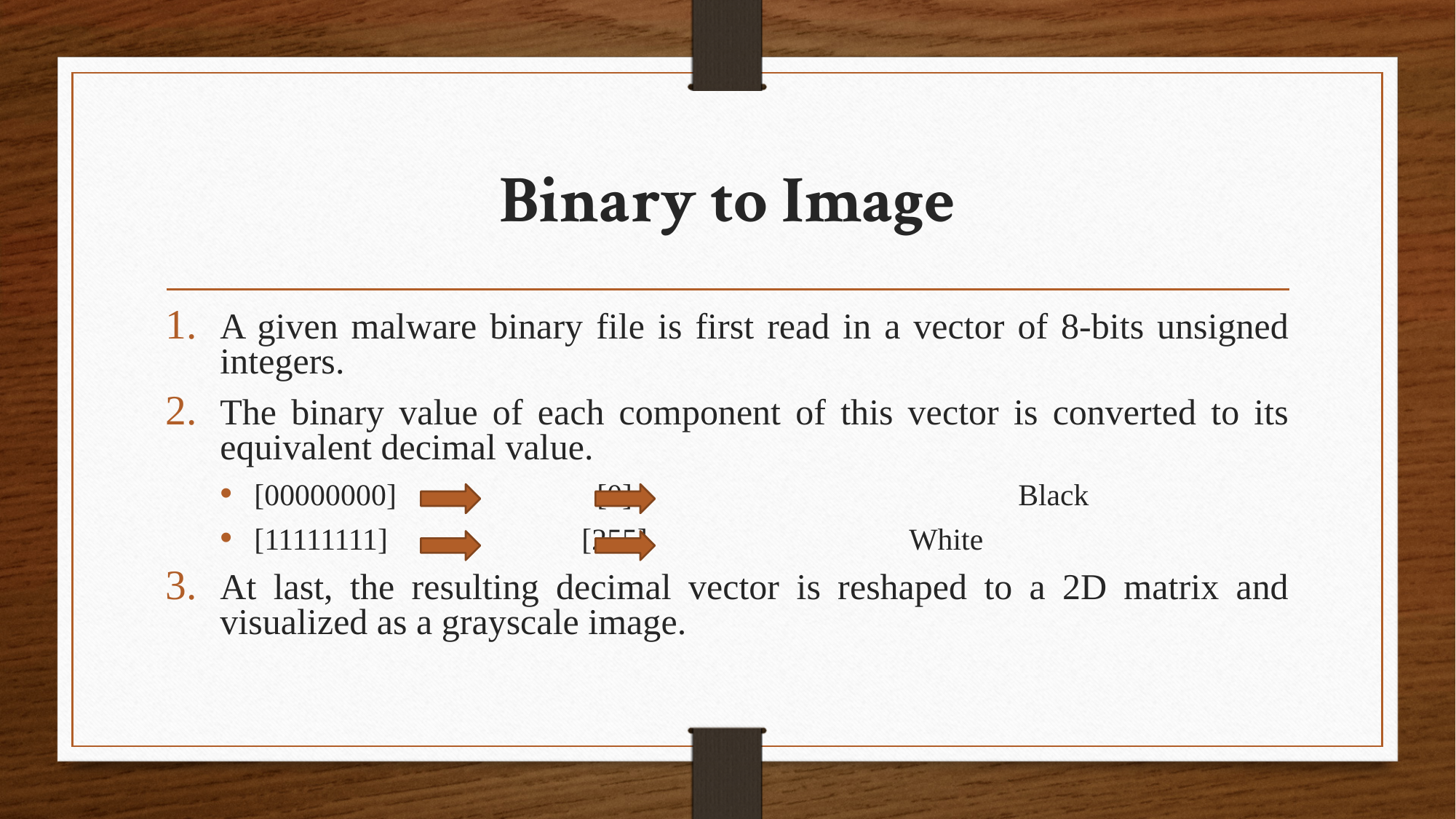

# Binary to Image
A given malware binary file is first read in a vector of 8-bits unsigned integers.
The binary value of each component of this vector is converted to its equivalent decimal value.
[00000000] 		  [0]				Black
[11111111] 		[255]			White
At last, the resulting decimal vector is reshaped to a 2D matrix and visualized as a grayscale image.